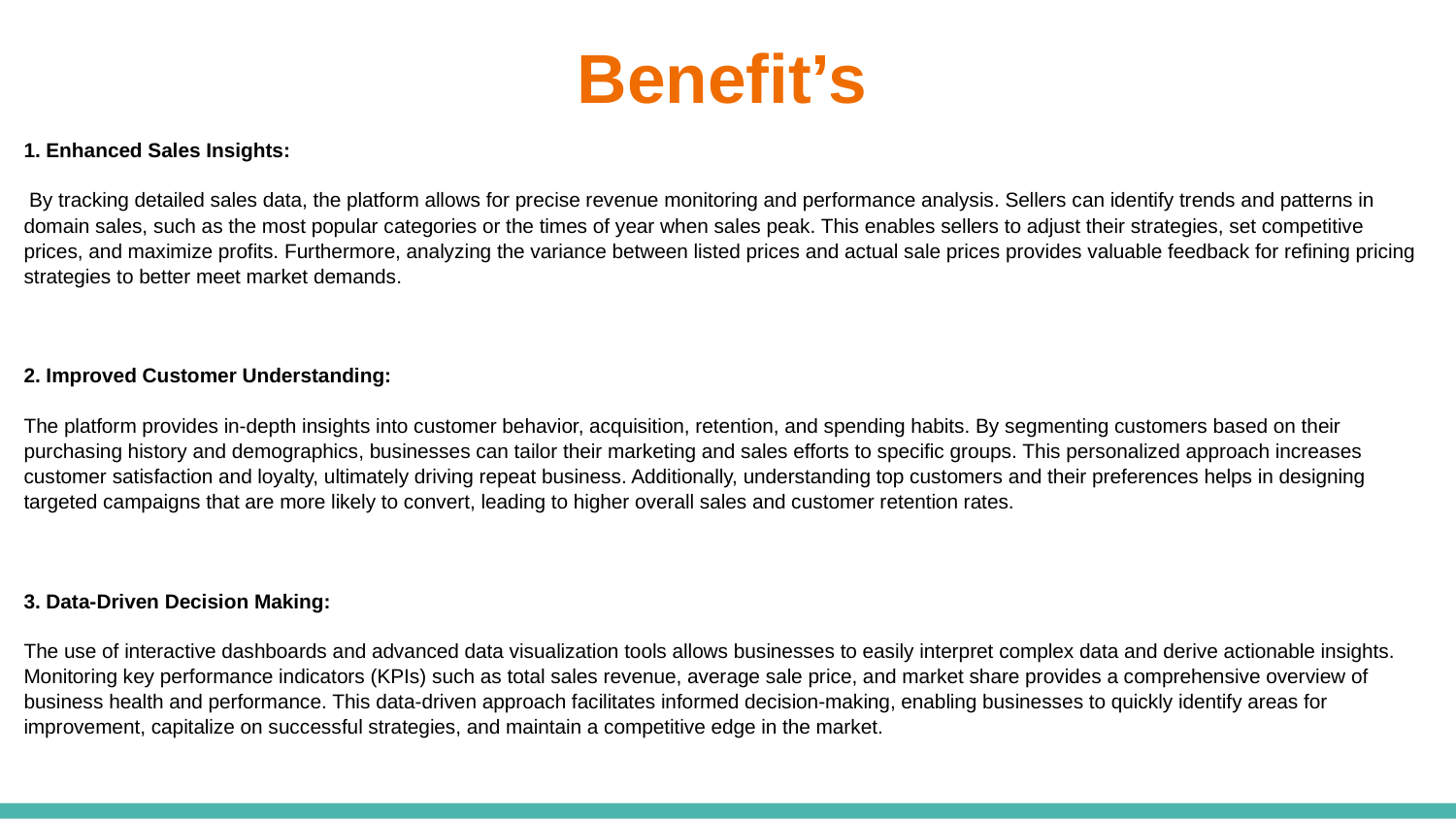

# Benefit’s
1. Enhanced Sales Insights:
 By tracking detailed sales data, the platform allows for precise revenue monitoring and performance analysis. Sellers can identify trends and patterns in domain sales, such as the most popular categories or the times of year when sales peak. This enables sellers to adjust their strategies, set competitive prices, and maximize profits. Furthermore, analyzing the variance between listed prices and actual sale prices provides valuable feedback for refining pricing strategies to better meet market demands.

2. Improved Customer Understanding:
The platform provides in-depth insights into customer behavior, acquisition, retention, and spending habits. By segmenting customers based on their purchasing history and demographics, businesses can tailor their marketing and sales efforts to specific groups. This personalized approach increases customer satisfaction and loyalty, ultimately driving repeat business. Additionally, understanding top customers and their preferences helps in designing targeted campaigns that are more likely to convert, leading to higher overall sales and customer retention rates.

3. Data-Driven Decision Making:
The use of interactive dashboards and advanced data visualization tools allows businesses to easily interpret complex data and derive actionable insights. Monitoring key performance indicators (KPIs) such as total sales revenue, average sale price, and market share provides a comprehensive overview of business health and performance. This data-driven approach facilitates informed decision-making, enabling businesses to quickly identify areas for improvement, capitalize on successful strategies, and maintain a competitive edge in the market.